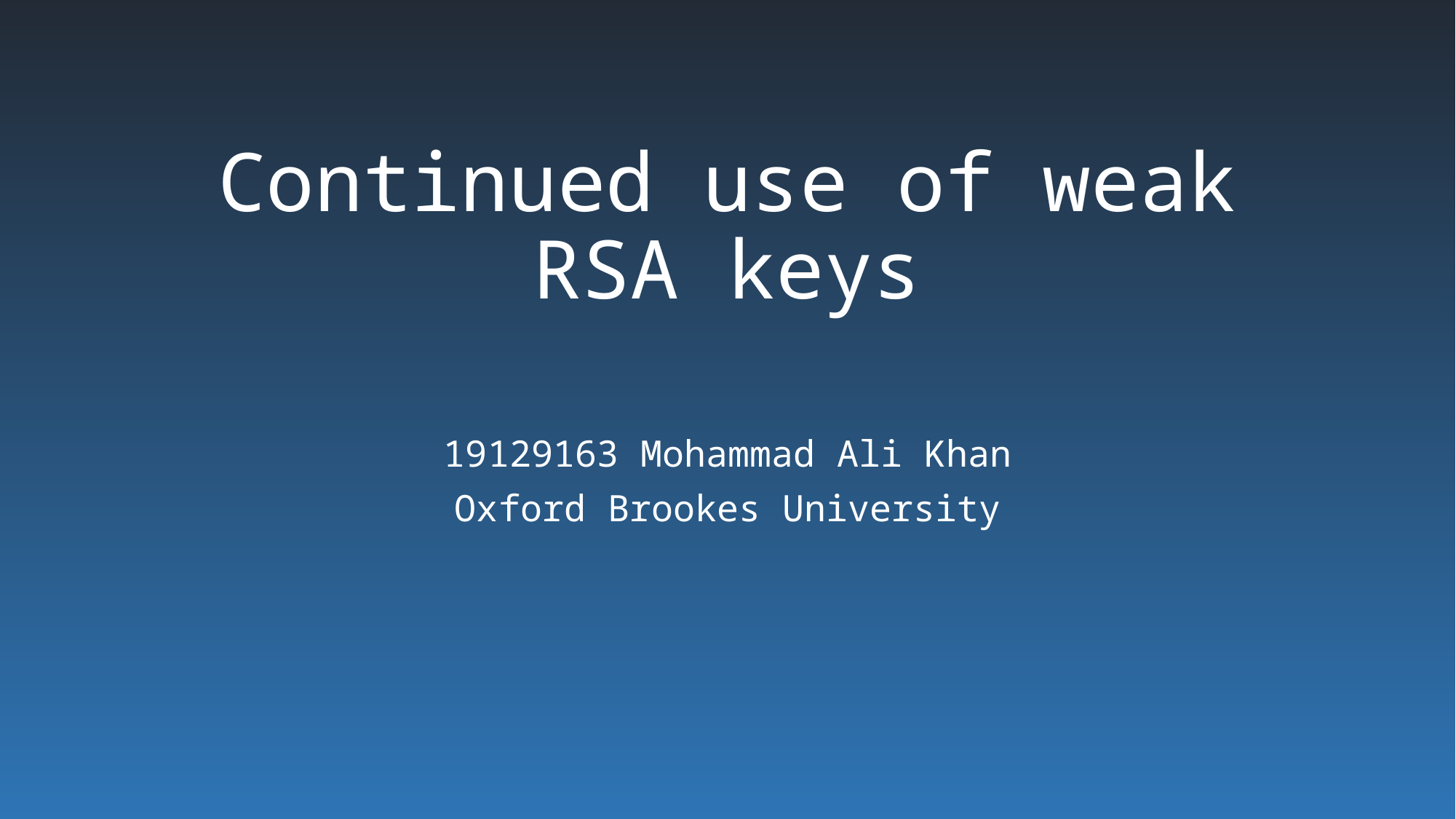

# Continued use of weak RSA keys
19129163 Mohammad Ali Khan
Oxford Brookes University